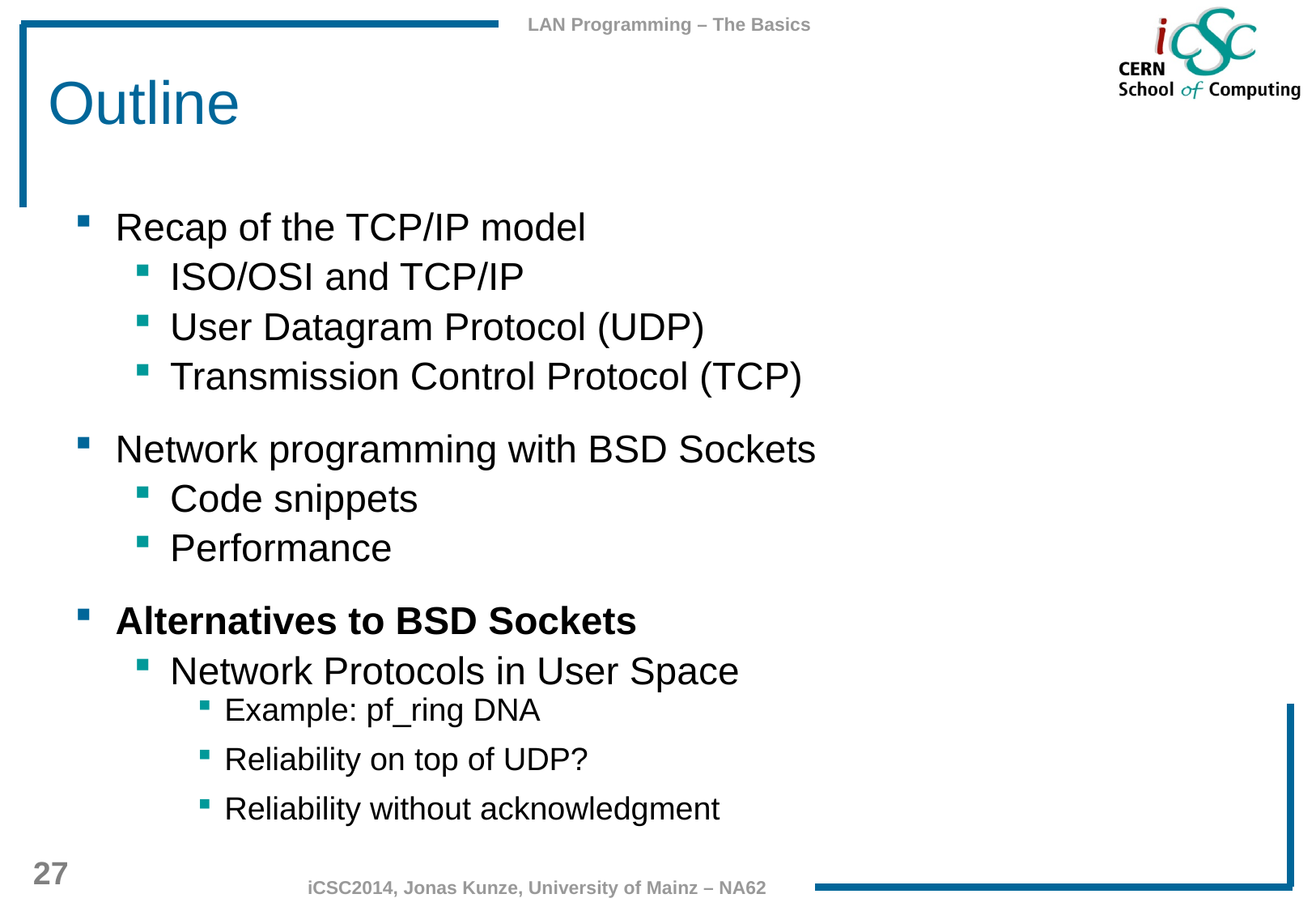

# Outline
Recap of the TCP/IP model
ISO/OSI and TCP/IP
User Datagram Protocol (UDP)
Transmission Control Protocol (TCP)
Network programming with BSD Sockets
Code snippets
Performance
Alternatives to BSD Sockets
Network Protocols in User Space
Example: pf_ring DNA
Reliability on top of UDP?
Reliability without acknowledgment